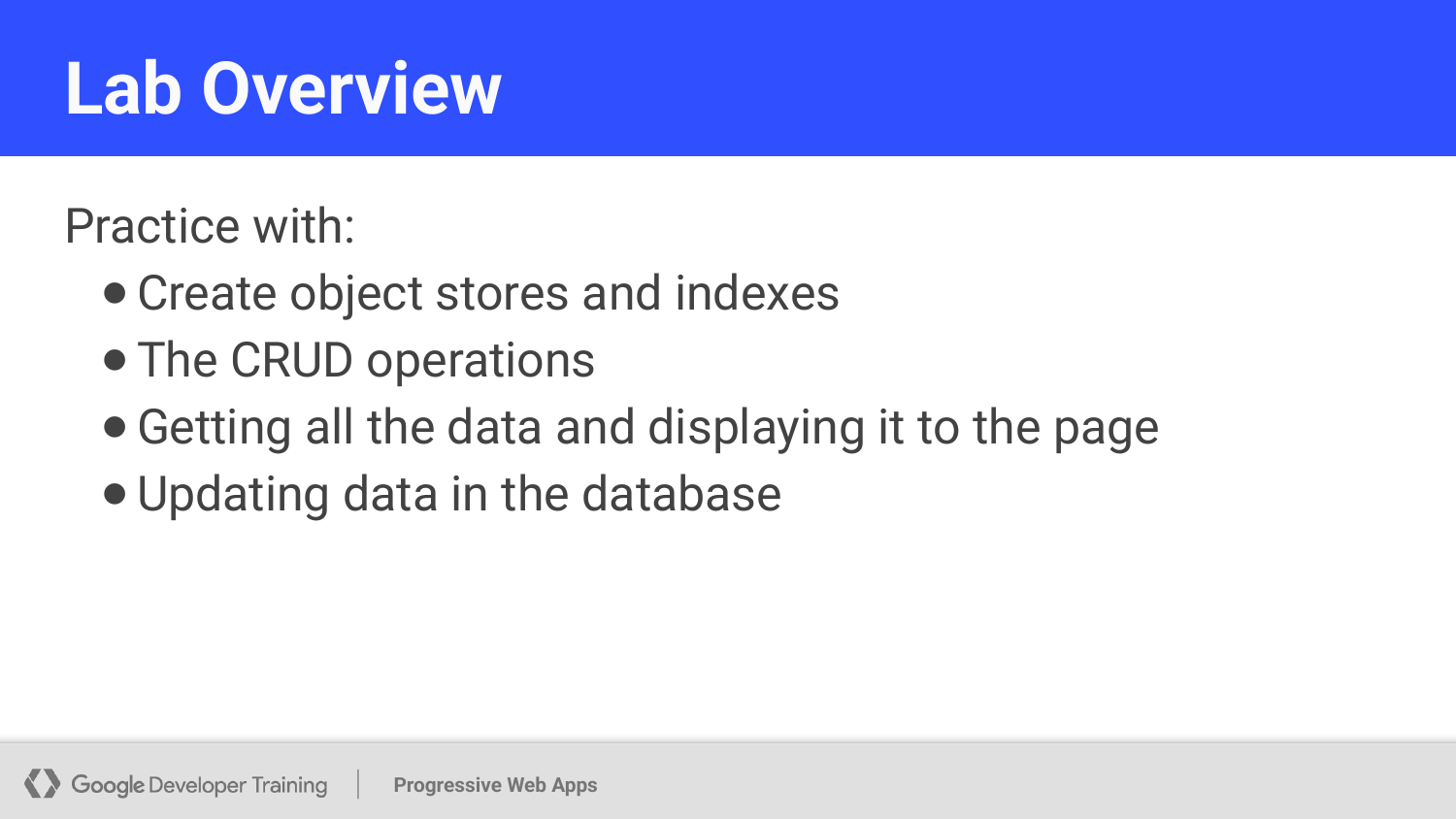

# Lab Overview
Practice with:
Create object stores and indexes
The CRUD operations
Getting all the data and displaying it to the page
Updating data in the database